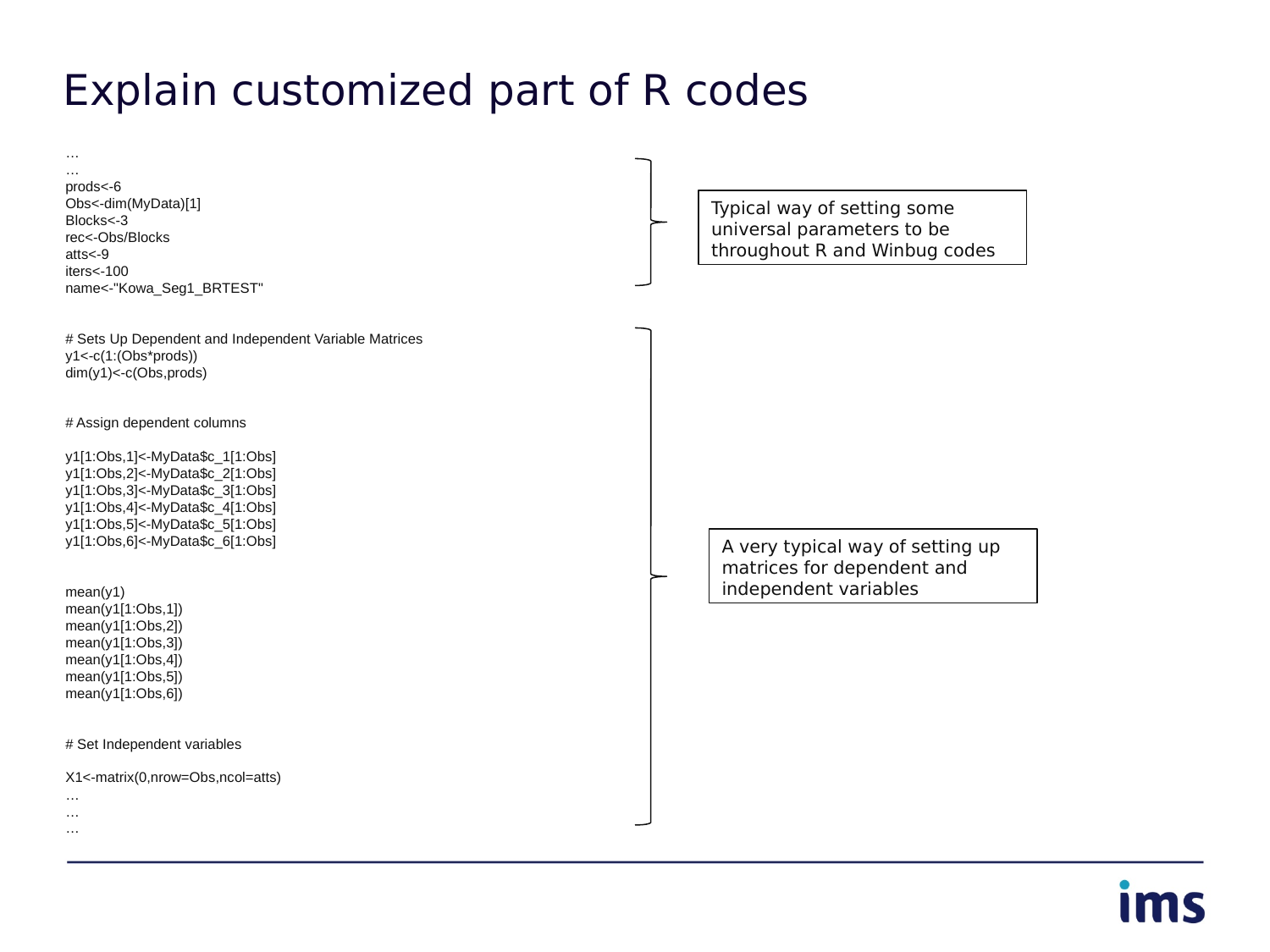

# Explain customized part of R codes
…
…
prods<-6
Obs<-dim(MyData)[1]
Blocks<-3
rec<-Obs/Blocks
atts<-9
iters<-100
name<-"Kowa_Seg1_BRTEST"

# Sets Up Dependent and Independent Variable Matrices
y1<-c(1:(Obs*prods))
dim(y1)<-c(Obs,prods)

# Assign dependent columns

y1[1:Obs,1]<-MyData$c_1[1:Obs]
y1[1:Obs,2]<-MyData$c_2[1:Obs]
y1[1:Obs,3]<-MyData$c_3[1:Obs]
y1[1:Obs,4]<-MyData$c_4[1:Obs]
y1[1:Obs,5]<-MyData$c_5[1:Obs]
y1[1:Obs,6]<-MyData$c_6[1:Obs]

mean(y1)
mean(y1[1:Obs,1])
mean(y1[1:Obs,2])
mean(y1[1:Obs,3])
mean(y1[1:Obs,4])
mean(y1[1:Obs,5])
mean(y1[1:Obs,6])

# Set Independent variables

X1<-matrix(0,nrow=Obs,ncol=atts)
…
…
…

Typical way of setting some universal parameters to be throughout R and Winbug codes

A very typical way of setting up matrices for dependent and independent variables